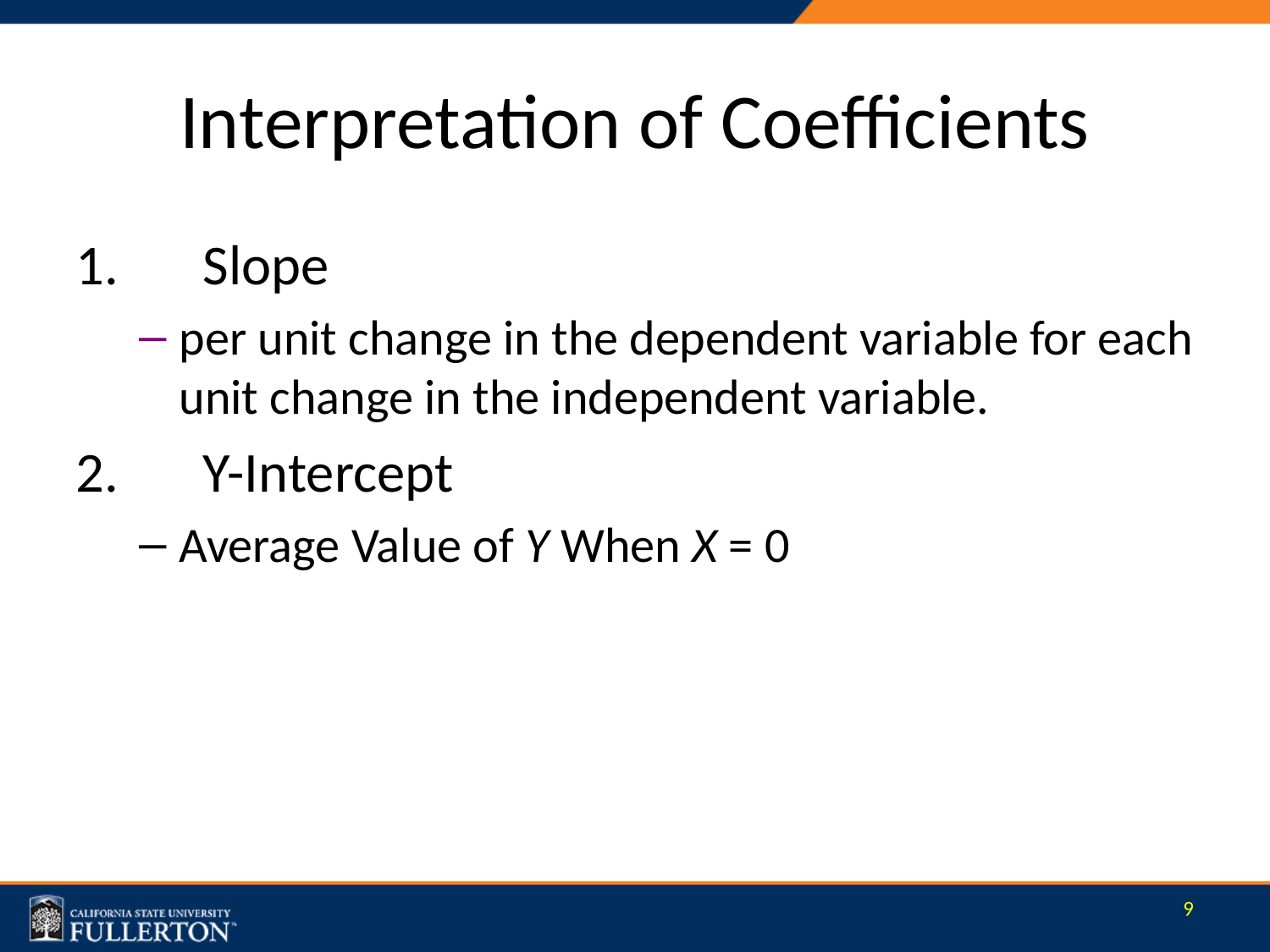

# Interpretation of Coefficients
1.	Slope
per unit change in the dependent variable for each unit change in the independent variable.
2.	Y-Intercept
Average Value of Y When X = 0
9